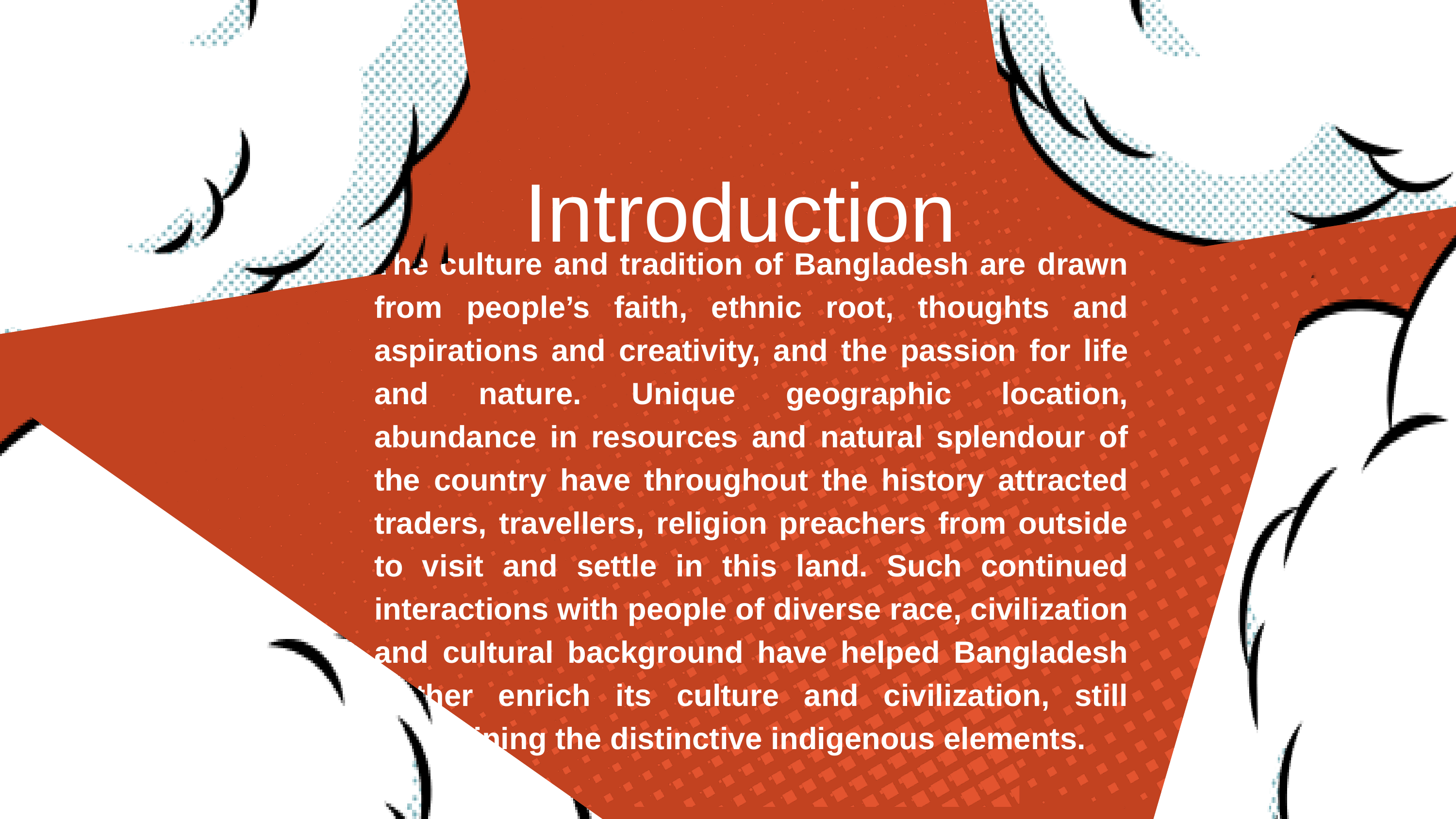

Introduction

The culture and tradition of Bangladesh are drawn from people’s faith, ethnic root, thoughts and aspirations and creativity, and the passion for life and nature. Unique geographic location, abundance in resources and natural splendour of the country have throughout the history attracted traders, travellers, religion preachers from outside to visit and settle in this land. Such continued interactions with people of diverse race, civilization and cultural background have helped Bangladesh further enrich its culture and civilization, still maintaining the distinctive indigenous elements.